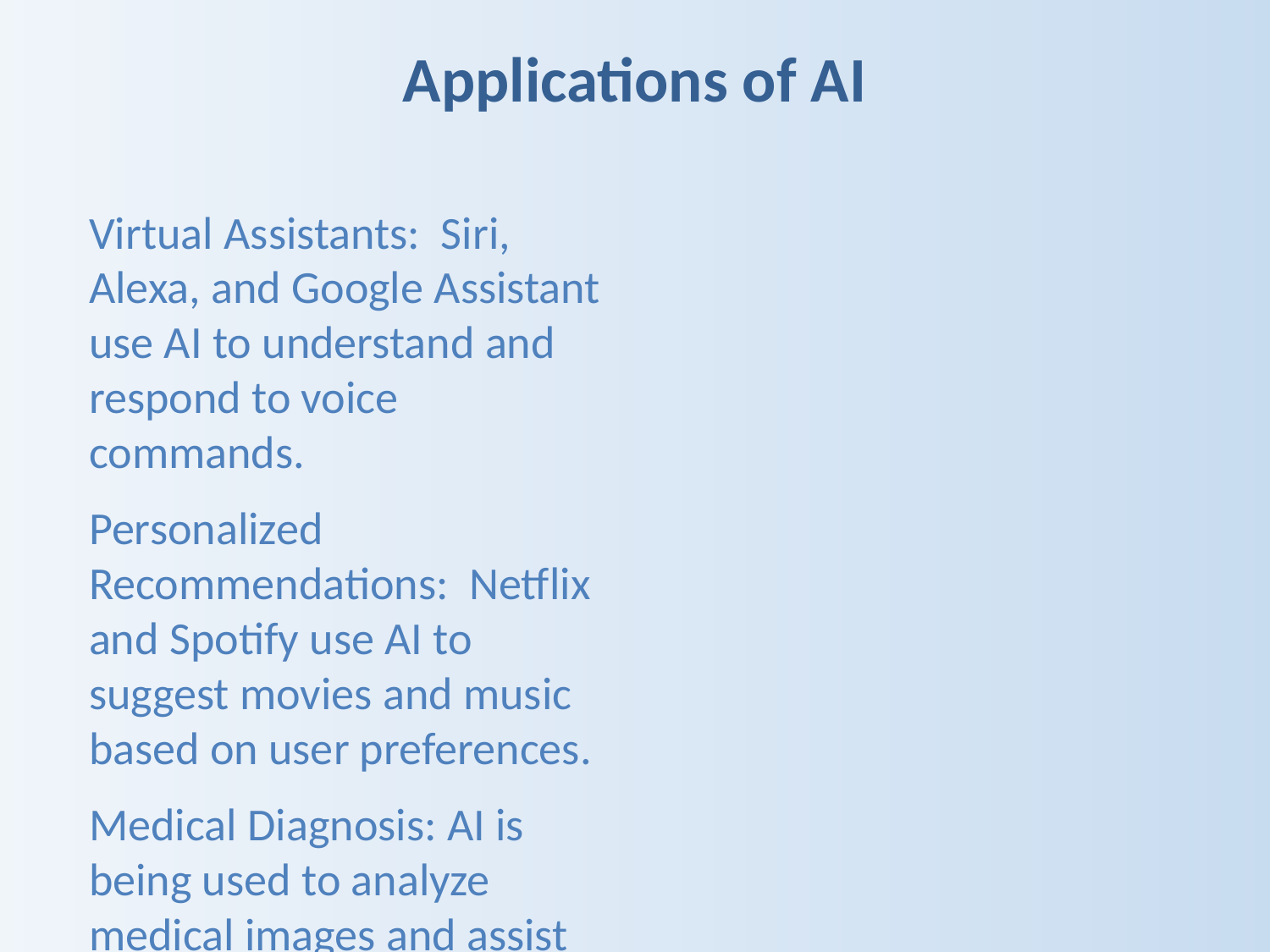

Applications of AI
Virtual Assistants:  Siri, Alexa, and Google Assistant use AI to understand and respond to voice commands.
Personalized Recommendations:  Netflix and Spotify use AI to suggest movies and music based on user preferences.
Medical Diagnosis: AI is being used to analyze medical images and assist doctors in making more accurate diagnoses.